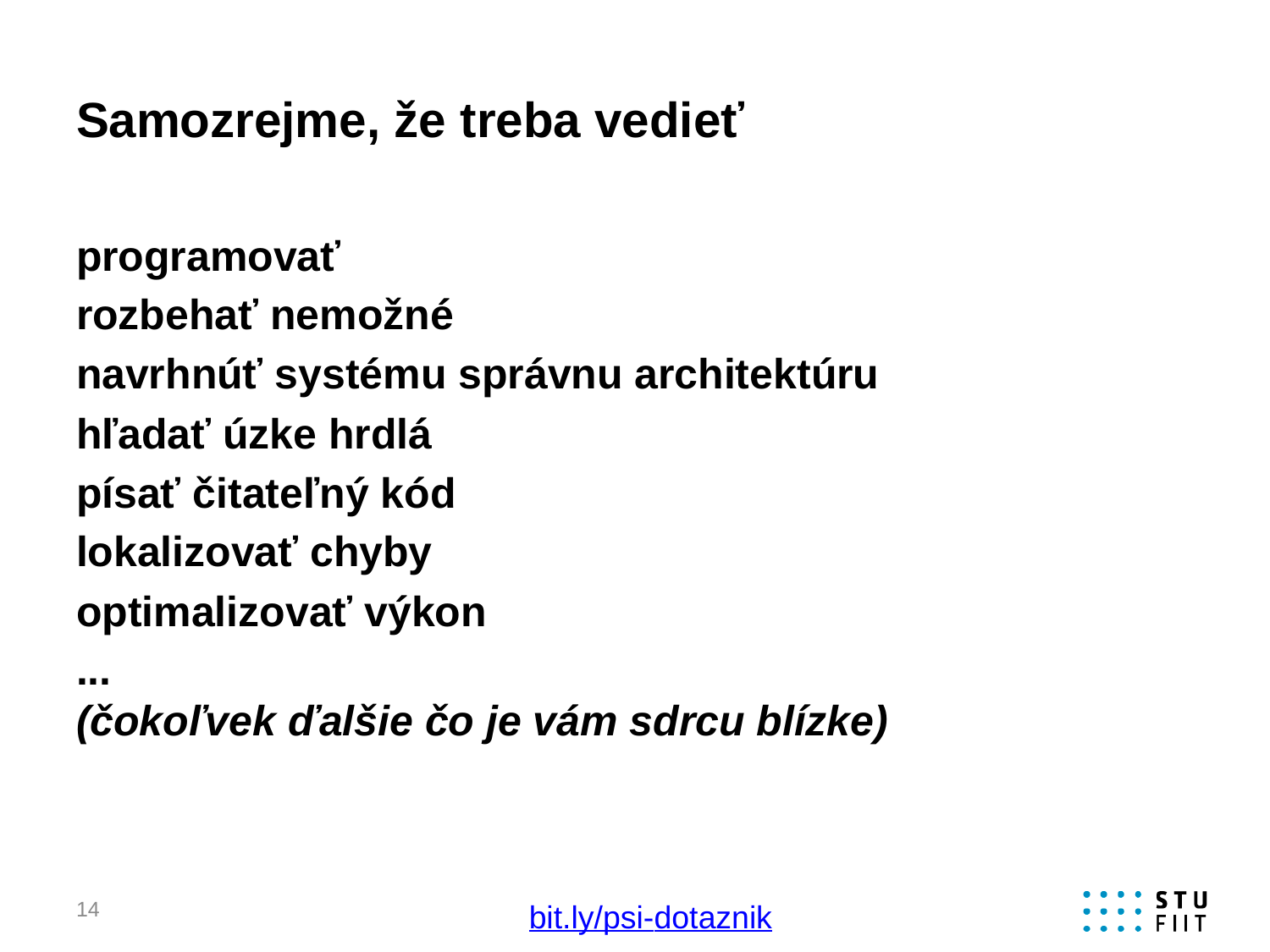

# Samozrejme, že treba vedieť
programovať
rozbehať nemožné
navrhnúť systému správnu architektúru
hľadať úzke hrdlá
písať čitateľný kód
lokalizovať chyby
optimalizovať výkon
...
(čokoľvek ďalšie čo je vám sdrcu blízke)
14